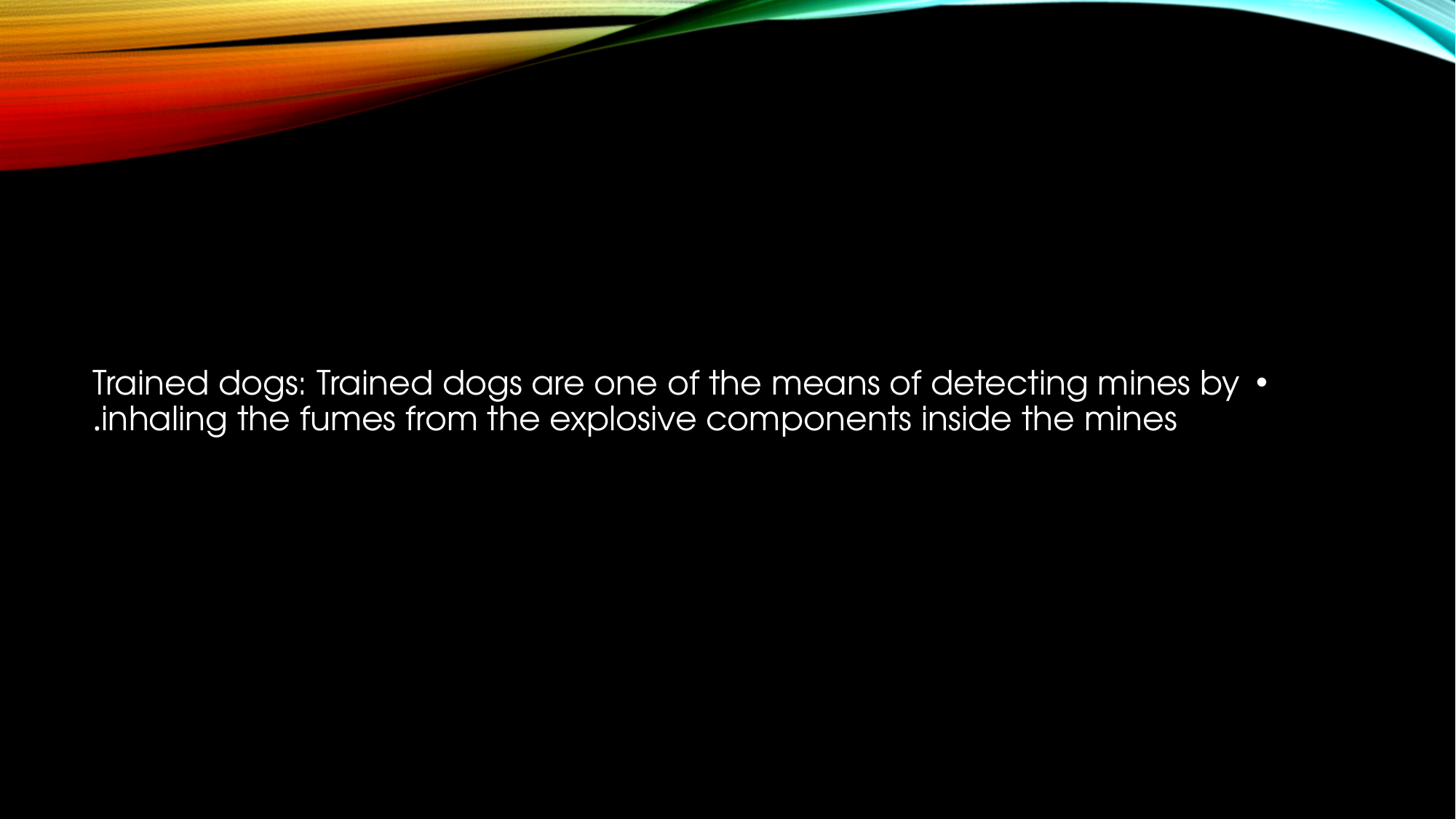

Trained dogs: Trained dogs are one of the means of detecting mines by inhaling the fumes from the explosive components inside the mines.